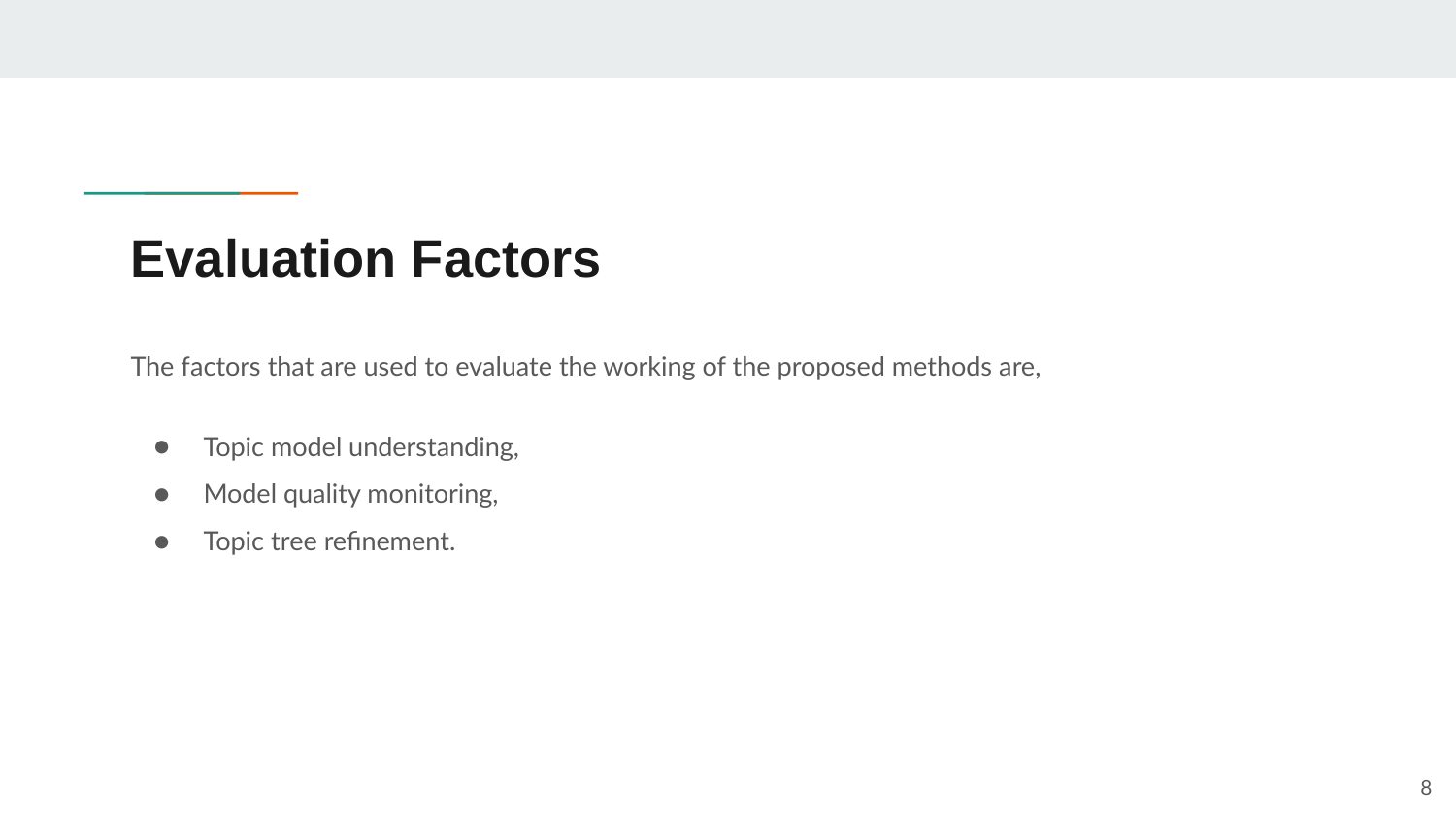

# Evaluation Factors
The factors that are used to evaluate the working of the proposed methods are,
Topic model understanding,
Model quality monitoring,
Topic tree refinement.
8